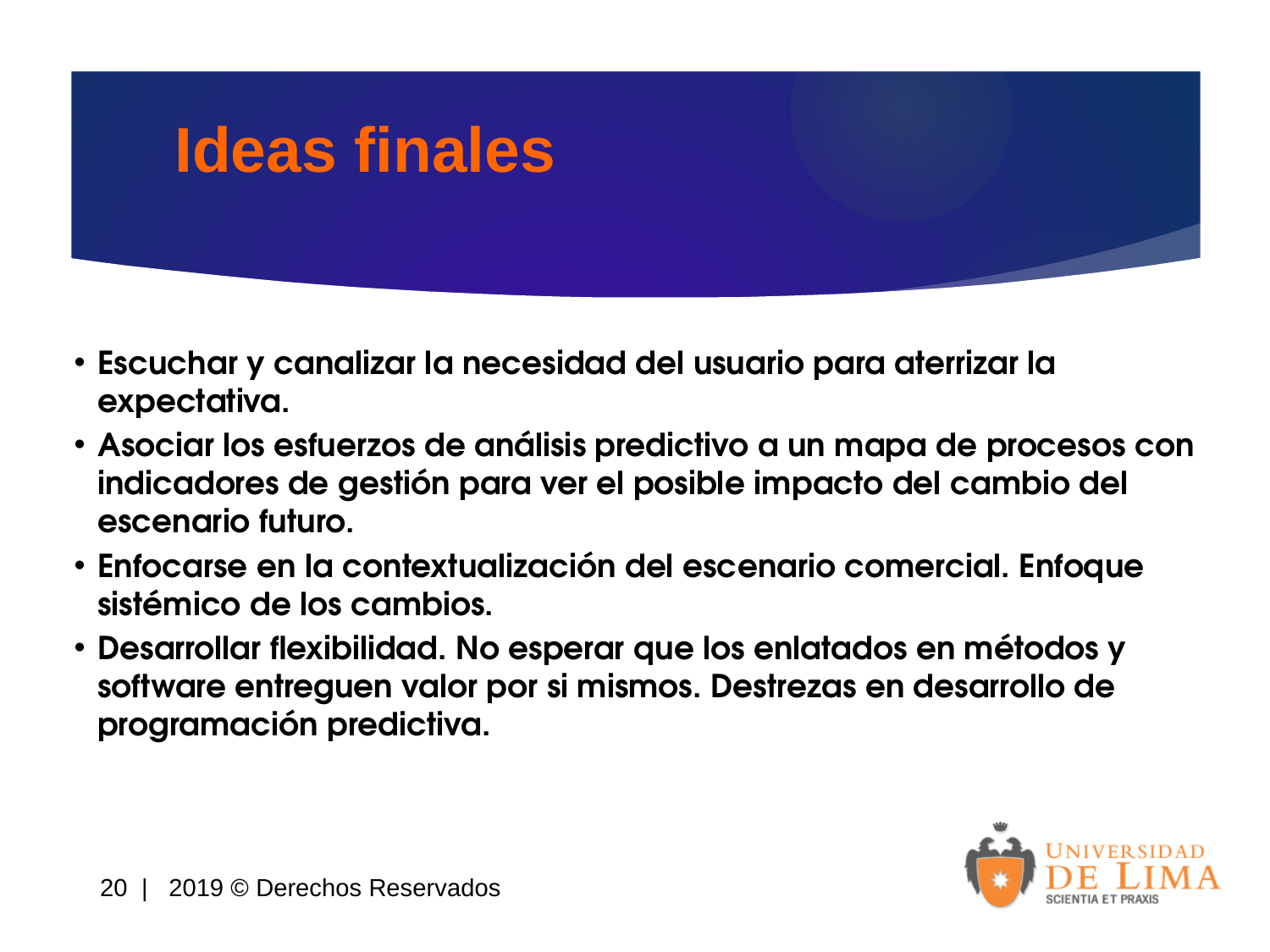

Ideas finales
Escuchar y canalizar la necesidad del usuario para aterrizar la expectativa.
Asociar los esfuerzos de análisis predictivo a un mapa de procesos con indicadores de gestión para ver el posible impacto del cambio del escenario futuro.
Enfocarse en la contextualización del escenario comercial. Enfoque sistémico de los cambios.
Desarrollar flexibilidad. No esperar que los enlatados en métodos y software entreguen valor por si mismos. Destrezas en desarrollo de programación predictiva.